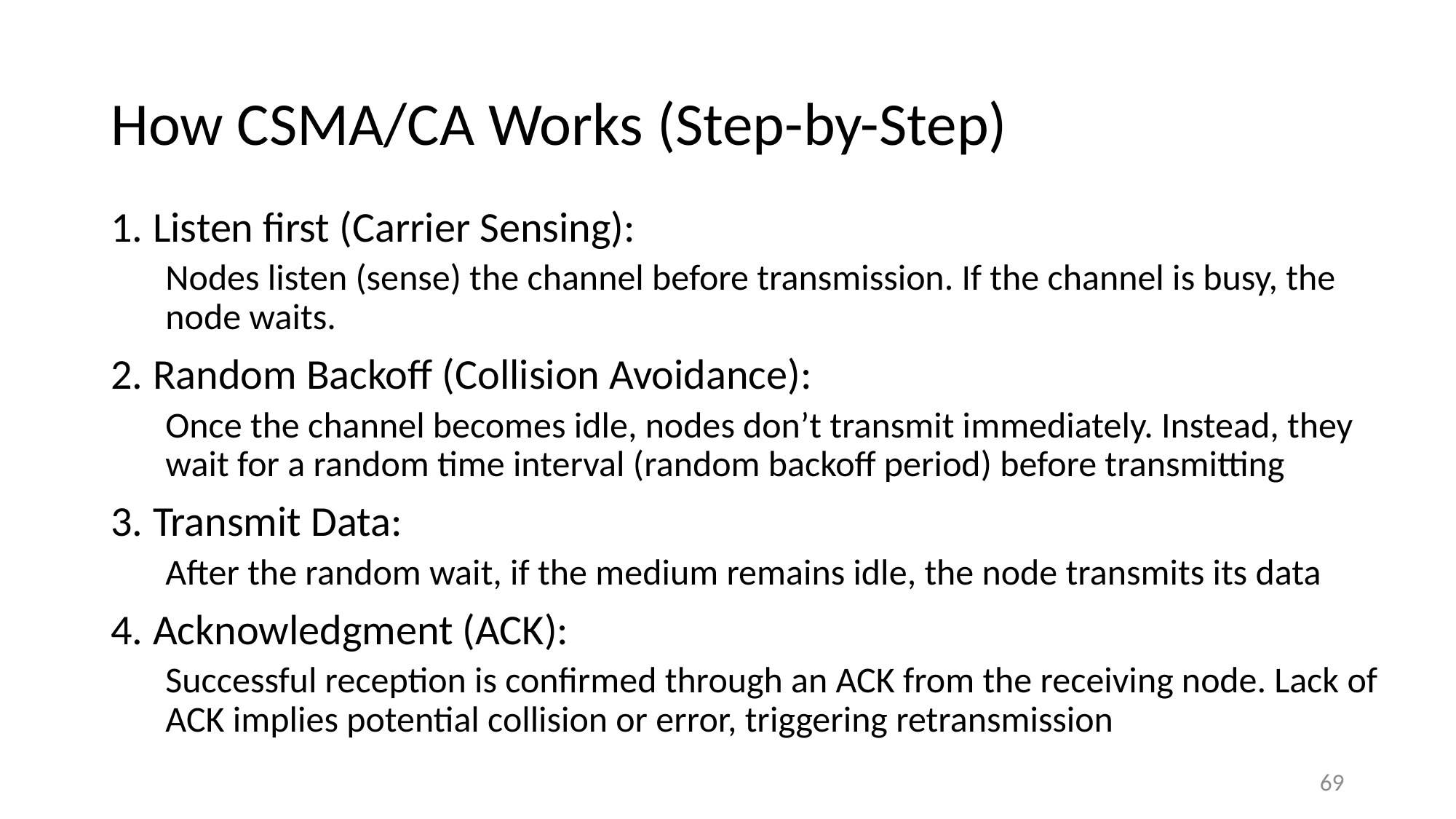

# How CSMA/CA Works (Step-by-Step)
1. Listen first (Carrier Sensing):
Nodes listen (sense) the channel before transmission. If the channel is busy, the node waits.
2. Random Backoff (Collision Avoidance):
Once the channel becomes idle, nodes don’t transmit immediately. Instead, they wait for a random time interval (random backoff period) before transmitting
3. Transmit Data:
After the random wait, if the medium remains idle, the node transmits its data
4. Acknowledgment (ACK):
Successful reception is confirmed through an ACK from the receiving node. Lack of ACK implies potential collision or error, triggering retransmission
69